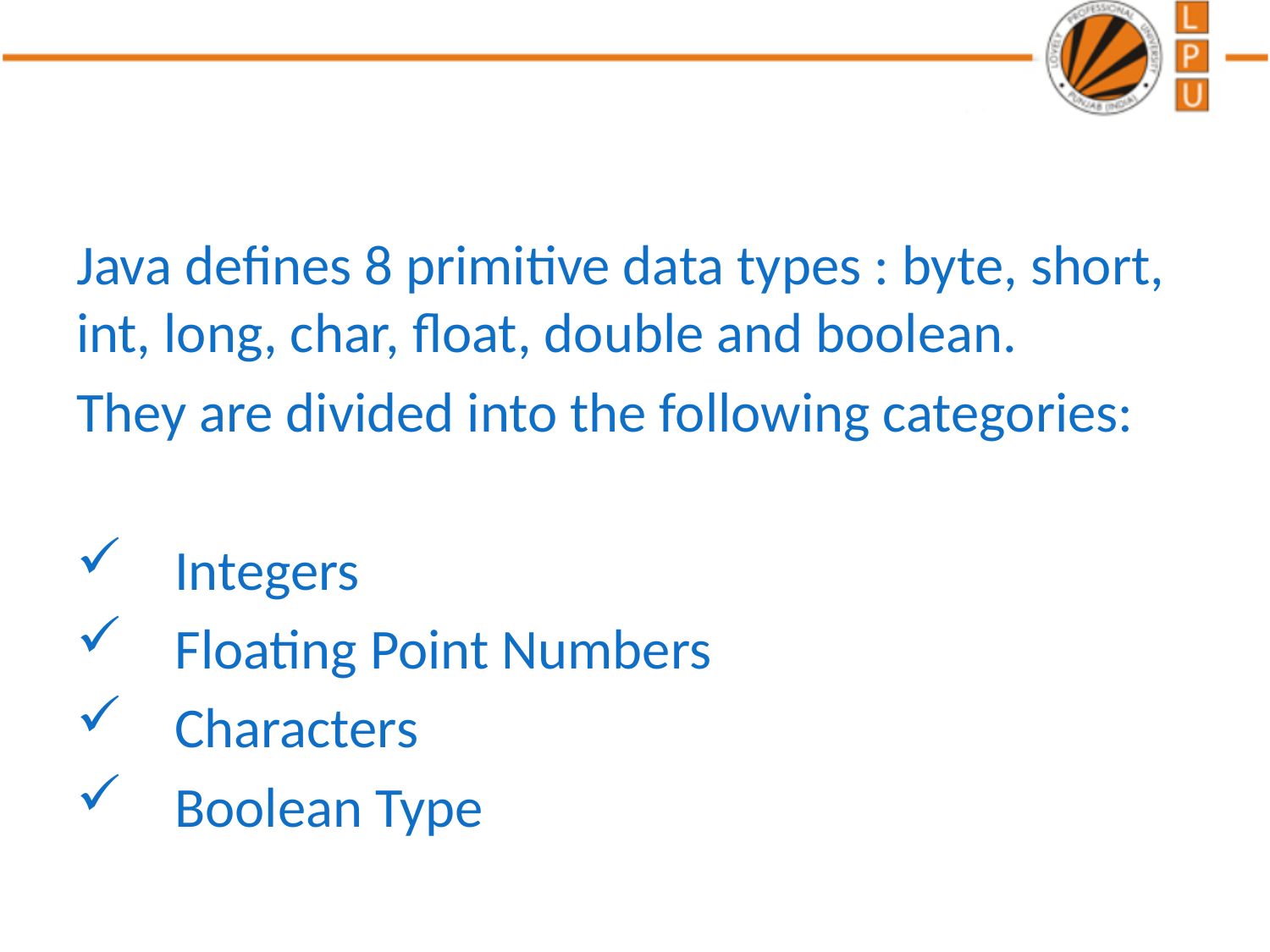

#
Java defines 8 primitive data types : byte, short, int, long, char, float, double and boolean.
They are divided into the following categories:

    Integers
    Floating Point Numbers
    Characters
    Boolean Type